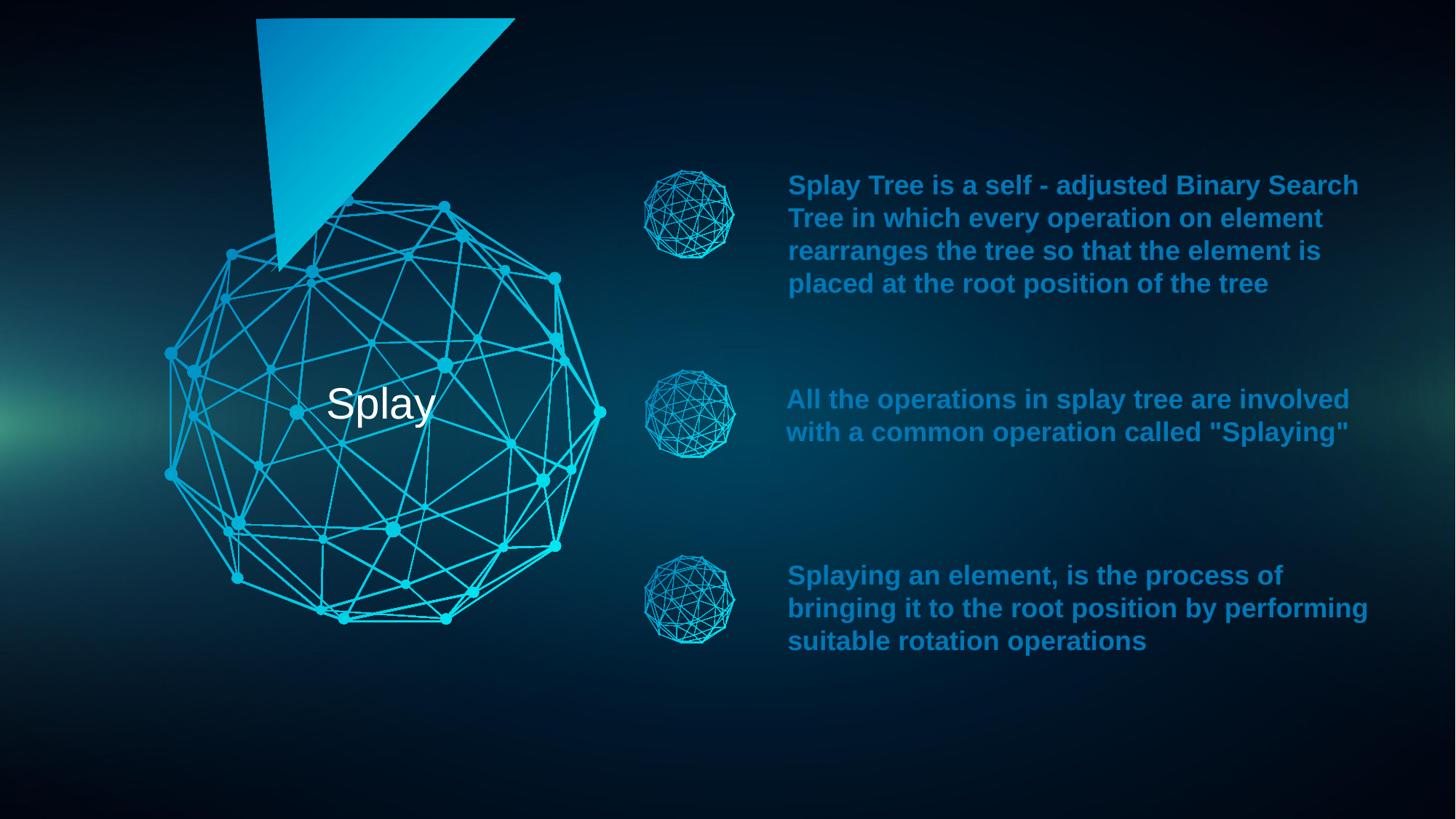

Splay Tree is a self - adjusted Binary Search Tree in which every operation on element rearranges the tree so that the element is placed at the root position of the tree

Splay

All the operations in splay tree are involved with a common operation called "Splaying"
Splaying an element, is the process of bringing it to the root position by performing suitable rotation operations